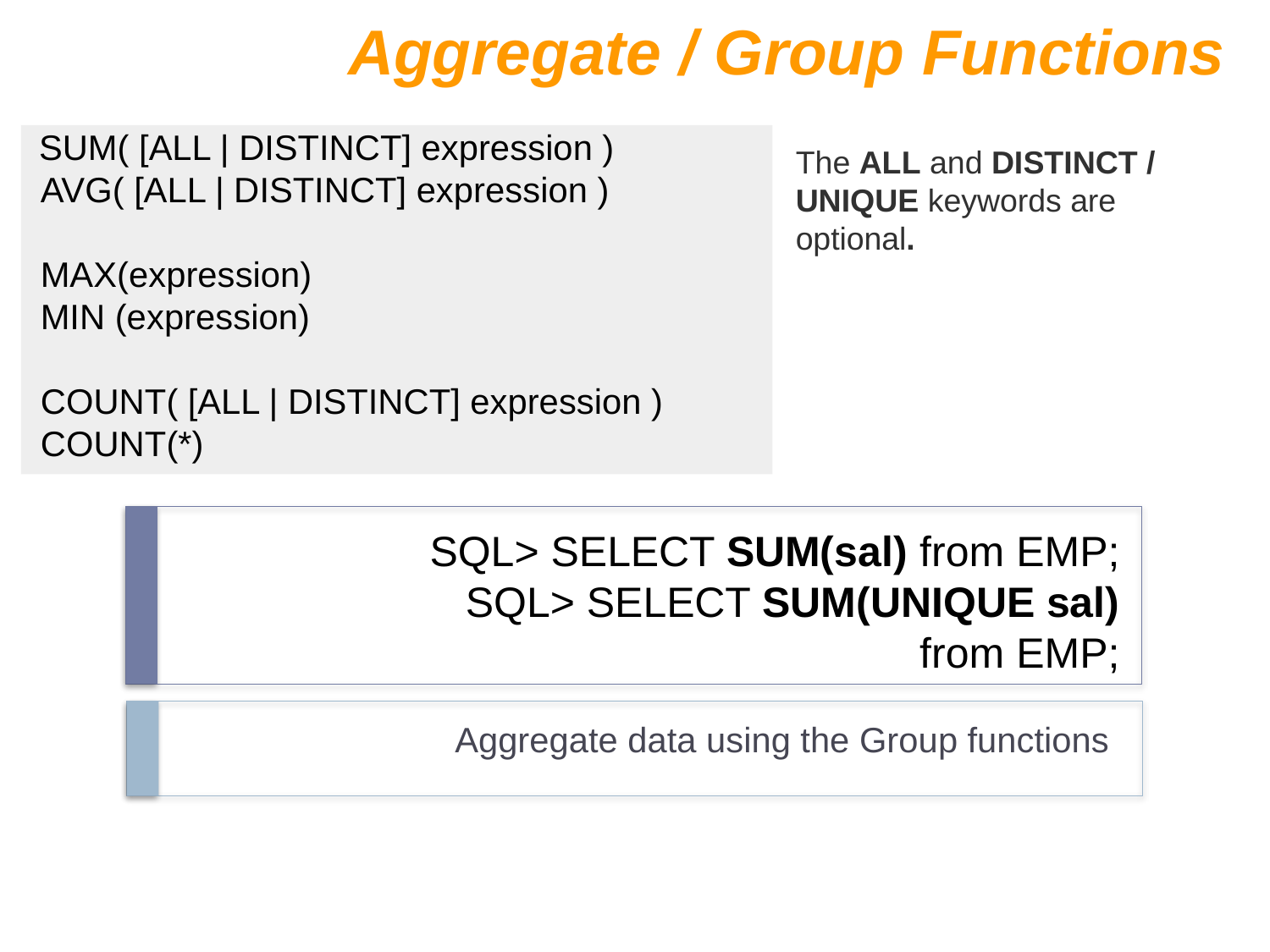

Aggregate / Group Functions
  SUM( [ALL | DISTINCT] expression )
  AVG( [ALL | DISTINCT] expression )

  MAX(expression)
  MIN (expression)

  COUNT( [ALL | DISTINCT] expression )
  COUNT(*)
The ALL and DISTINCT / UNIQUE keywords are optional.
# SQL> SELECT SUM(sal) from EMP; SQL> SELECT SUM(UNIQUE sal) from EMP;
Aggregate data using the Group functions